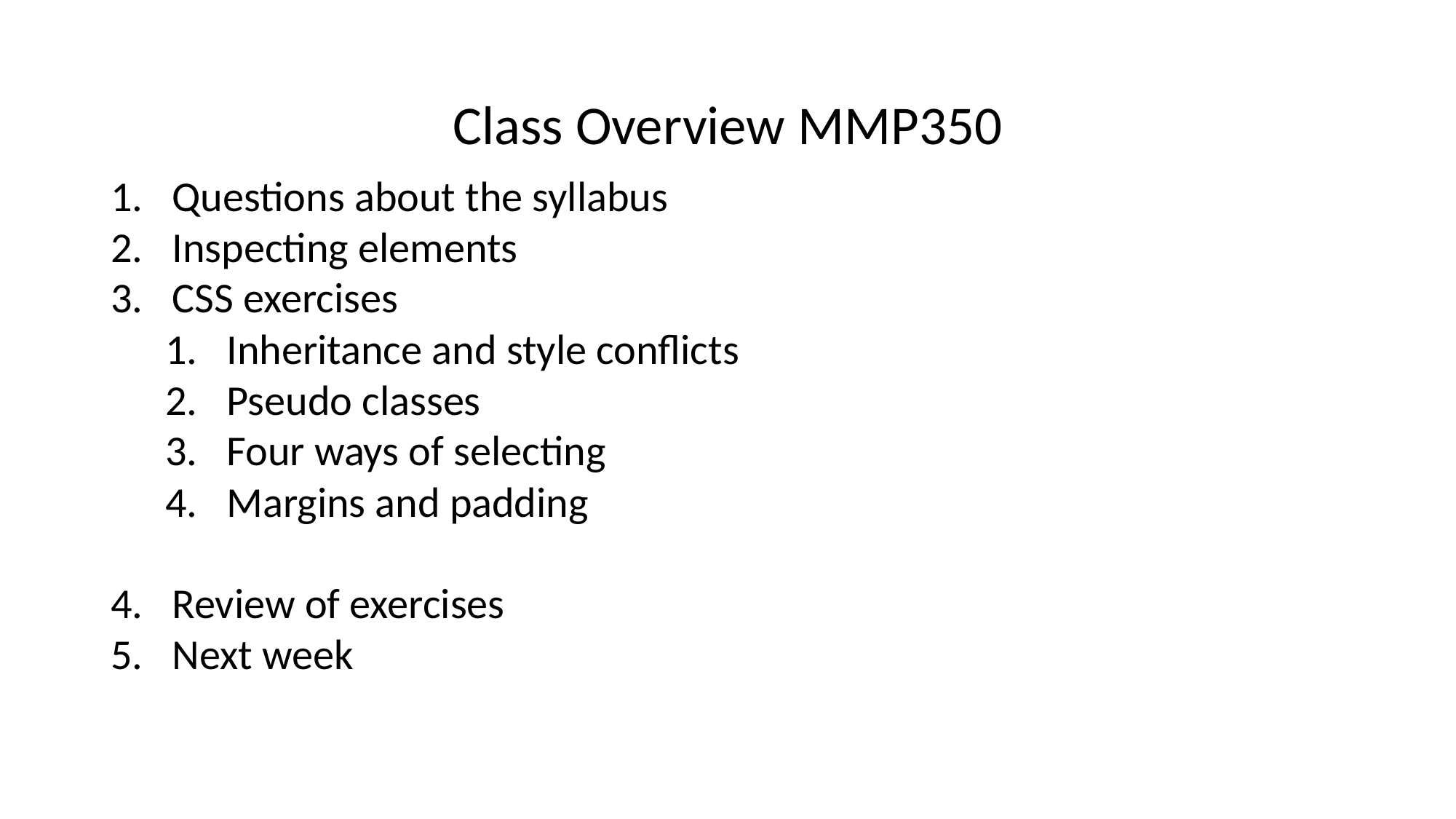

Class Overview MMP350
Questions about the syllabus
Inspecting elements
CSS exercises
Inheritance and style conflicts
Pseudo classes
Four ways of selecting
Margins and padding

Review of exercises
Next week